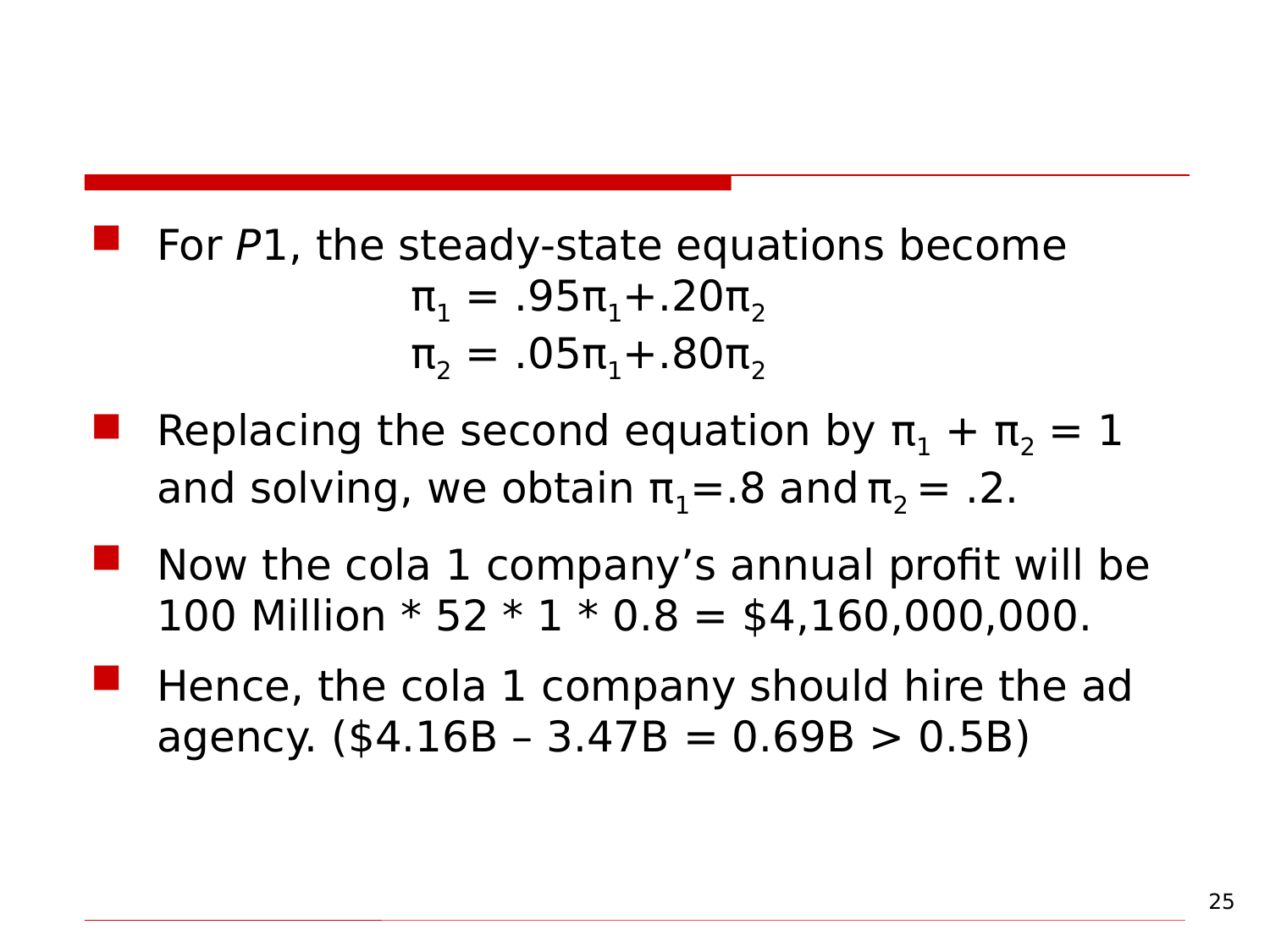

#
For P1, the steady-state equations become
		π1 = .95π1+.20π2
		π2 = .05π1+.80π2
Replacing the second equation by π1 + π2 = 1 and solving, we obtain π1=.8 and π2 = .2.
Now the cola 1 company’s annual profit will be 100 Million * 52 * 1 * 0.8 = $4,160,000,000.
Hence, the cola 1 company should hire the ad agency. ($4.16B – 3.47B = 0.69B > 0.5B)